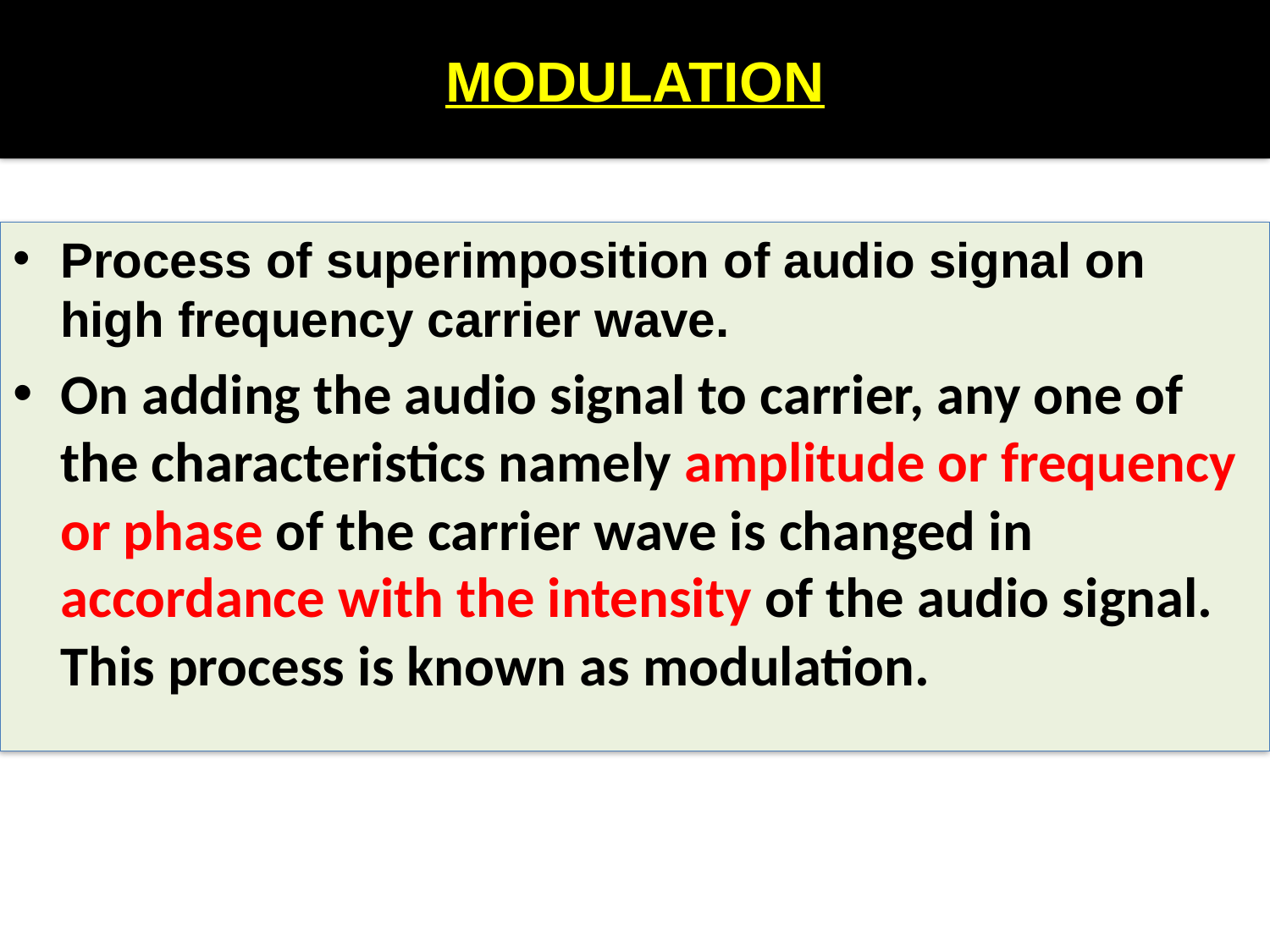

# MODULATION
Process of superimposition of audio signal on high frequency carrier wave.
On adding the audio signal to carrier, any one of the characteristics namely amplitude or frequency or phase of the carrier wave is changed in accordance with the intensity of the audio signal. This process is known as modulation.